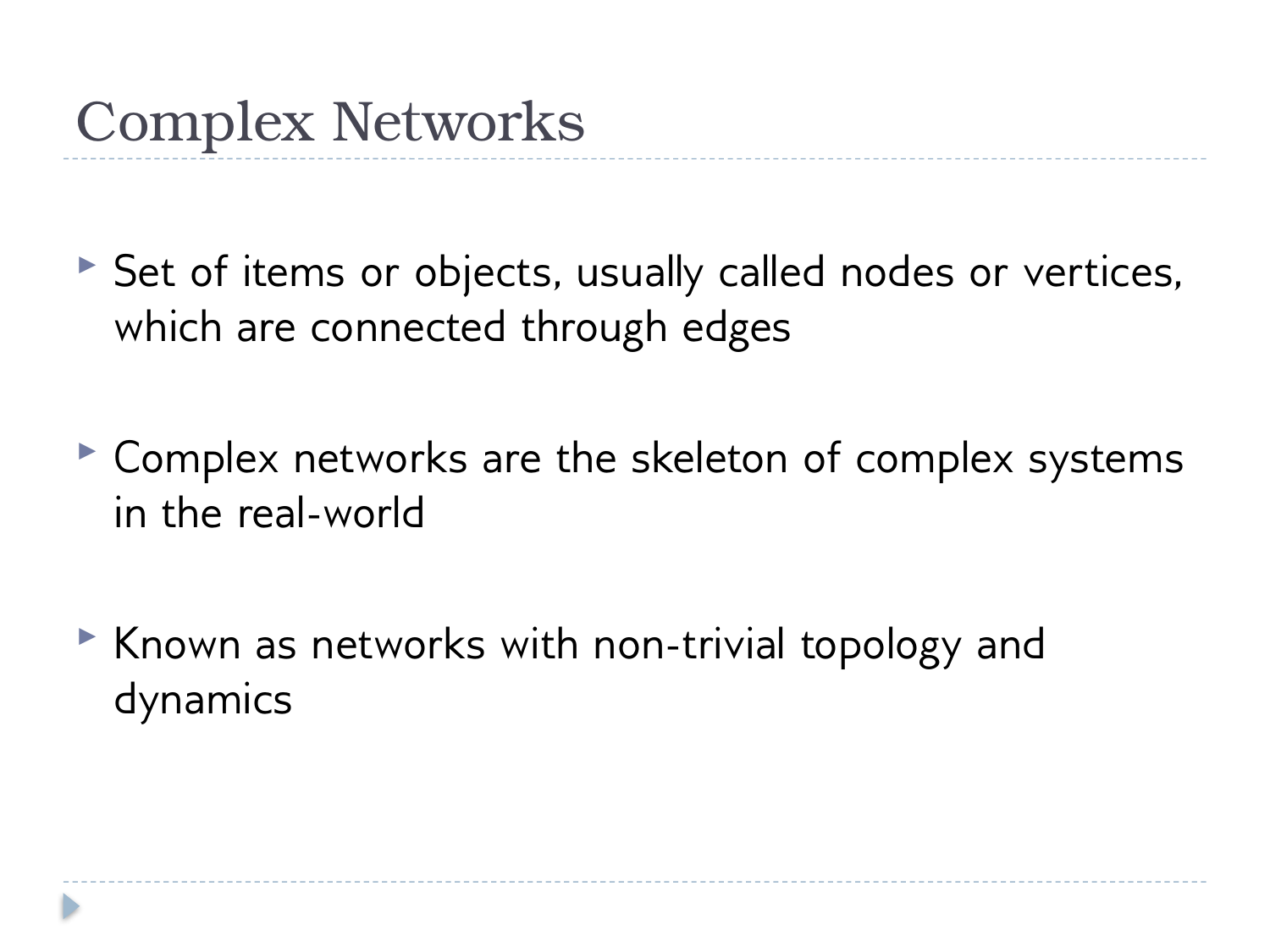

# Complex Networks

Set of items or objects, usually called nodes or vertices, which are connected through edges

Complex networks are the skeleton of complex systems in the real-world

Known as networks with non-trivial topology and dynamics